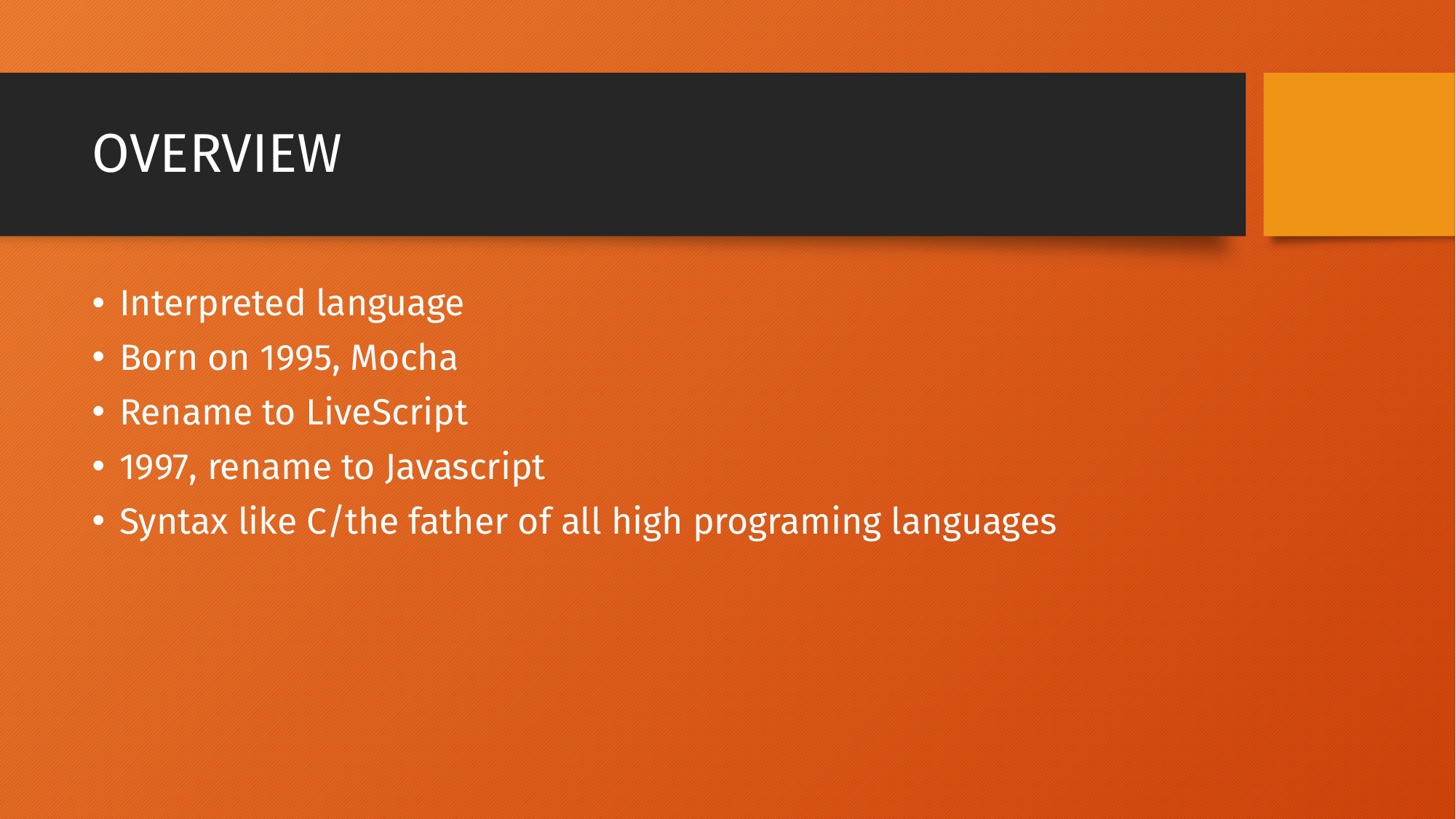

# OVERVIEW
Interpreted language
Born on 1995, Mocha
Rename to LiveScript
1997, rename to Javascript
Syntax like C/the father of all high programing languages